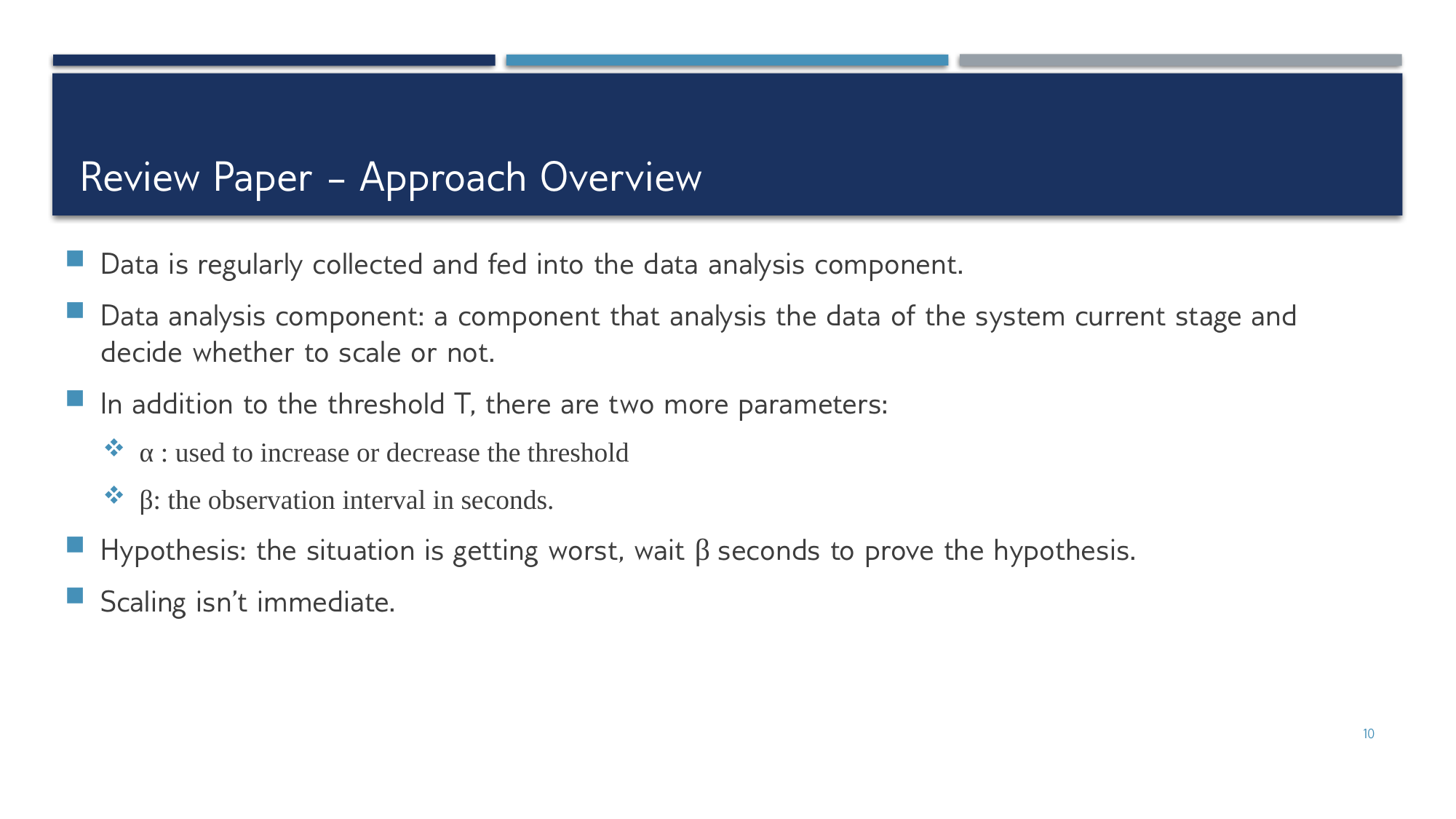

# Review Paper – Approach Overview
Data is regularly collected and fed into the data analysis component.
Data analysis component: a component that analysis the data of the system current stage and decide whether to scale or not.
In addition to the threshold T, there are two more parameters:
α : used to increase or decrease the threshold
β: the observation interval in seconds.
Hypothesis: the situation is getting worst, wait β seconds to prove the hypothesis.
Scaling isn’t immediate.

10